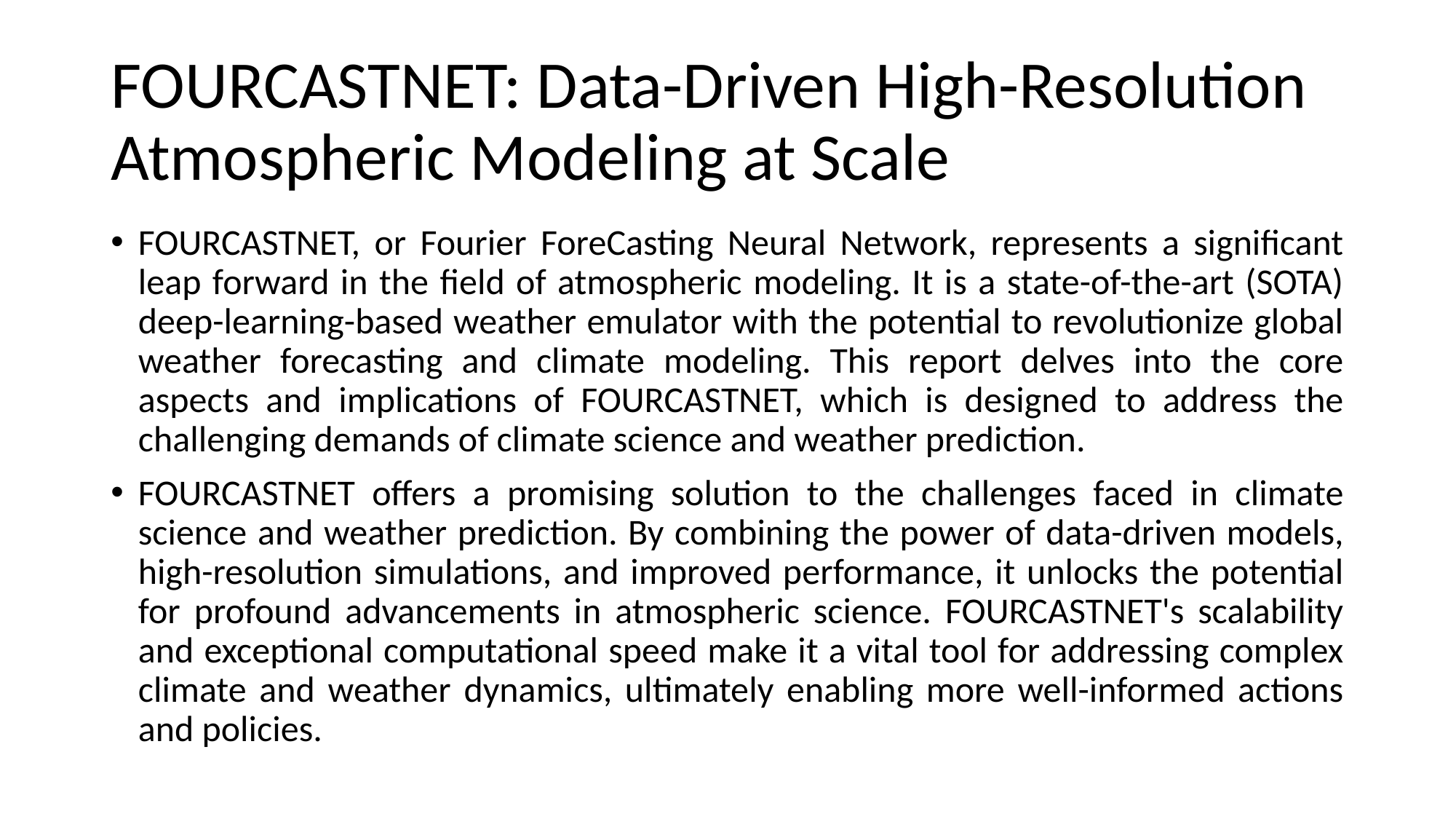

# FOURCASTNET: Data-Driven High-Resolution Atmospheric Modeling at Scale
FOURCASTNET, or Fourier ForeCasting Neural Network, represents a significant leap forward in the field of atmospheric modeling. It is a state-of-the-art (SOTA) deep-learning-based weather emulator with the potential to revolutionize global weather forecasting and climate modeling. This report delves into the core aspects and implications of FOURCASTNET, which is designed to address the challenging demands of climate science and weather prediction.
FOURCASTNET offers a promising solution to the challenges faced in climate science and weather prediction. By combining the power of data-driven models, high-resolution simulations, and improved performance, it unlocks the potential for profound advancements in atmospheric science. FOURCASTNET's scalability and exceptional computational speed make it a vital tool for addressing complex climate and weather dynamics, ultimately enabling more well-informed actions and policies.